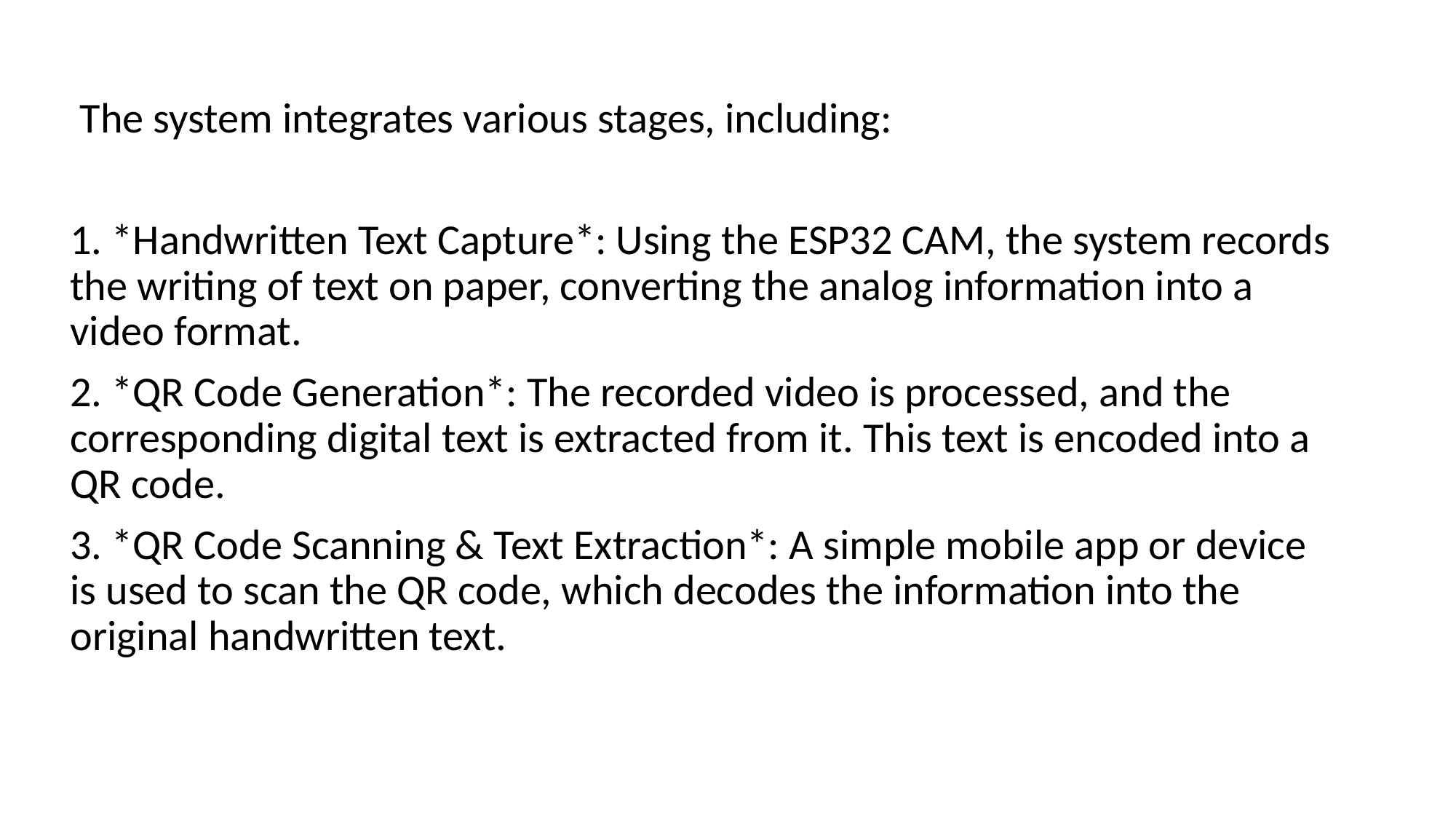

The system integrates various stages, including:

1. *Handwritten Text Capture*: Using the ESP32 CAM, the system records the writing of text on paper, converting the analog information into a video format.
2. *QR Code Generation*: The recorded video is processed, and the corresponding digital text is extracted from it. This text is encoded into a QR code.
3. *QR Code Scanning & Text Extraction*: A simple mobile app or device is used to scan the QR code, which decodes the information into the original handwritten text.